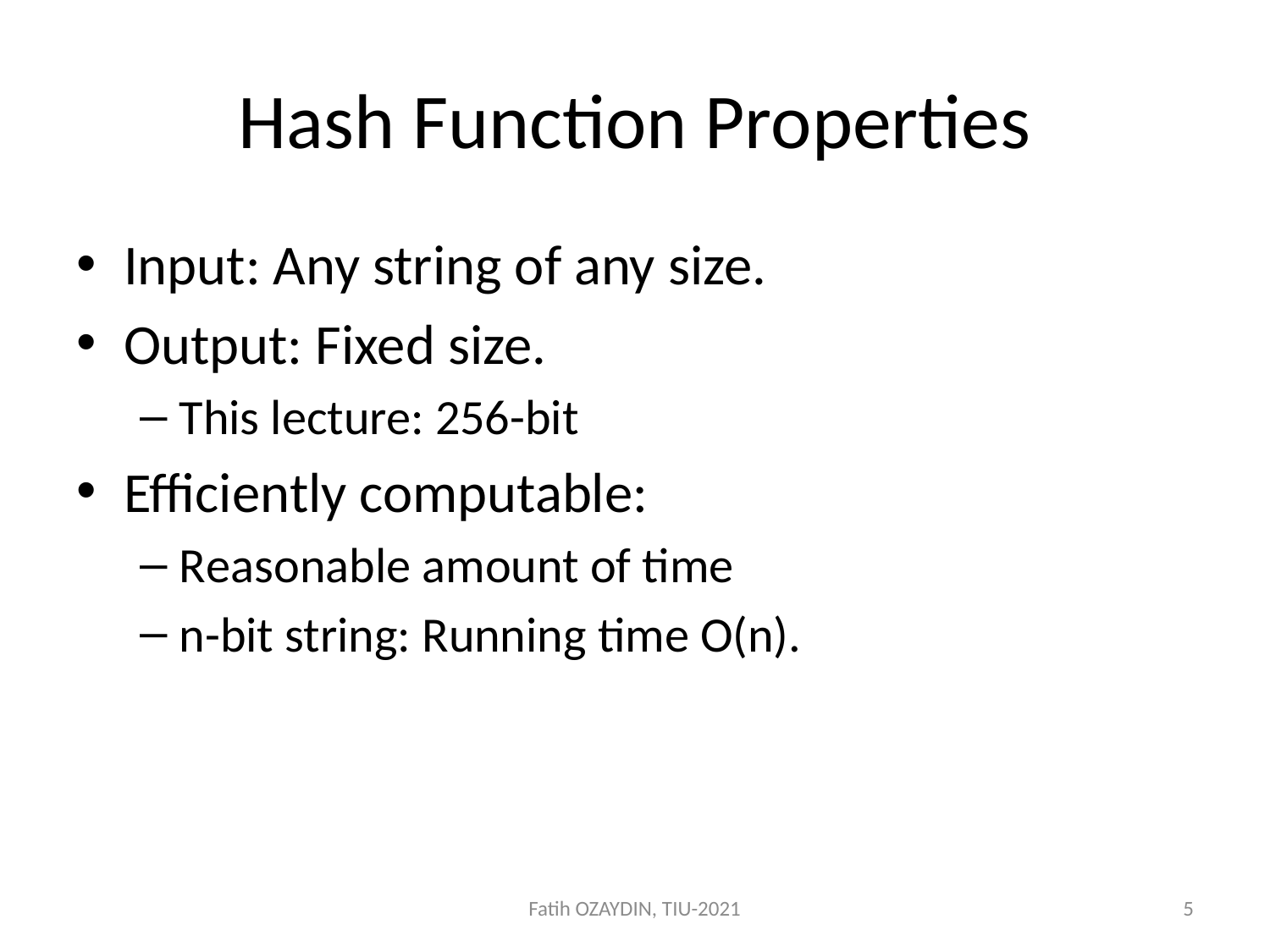

# Hash Function Properties
Input: Any string of any size.
Output: Fixed size.
This lecture: 256-bit
Efficiently computable:
Reasonable amount of time
n-bit string: Running time O(n).
Fatih OZAYDIN, TIU-2021
5